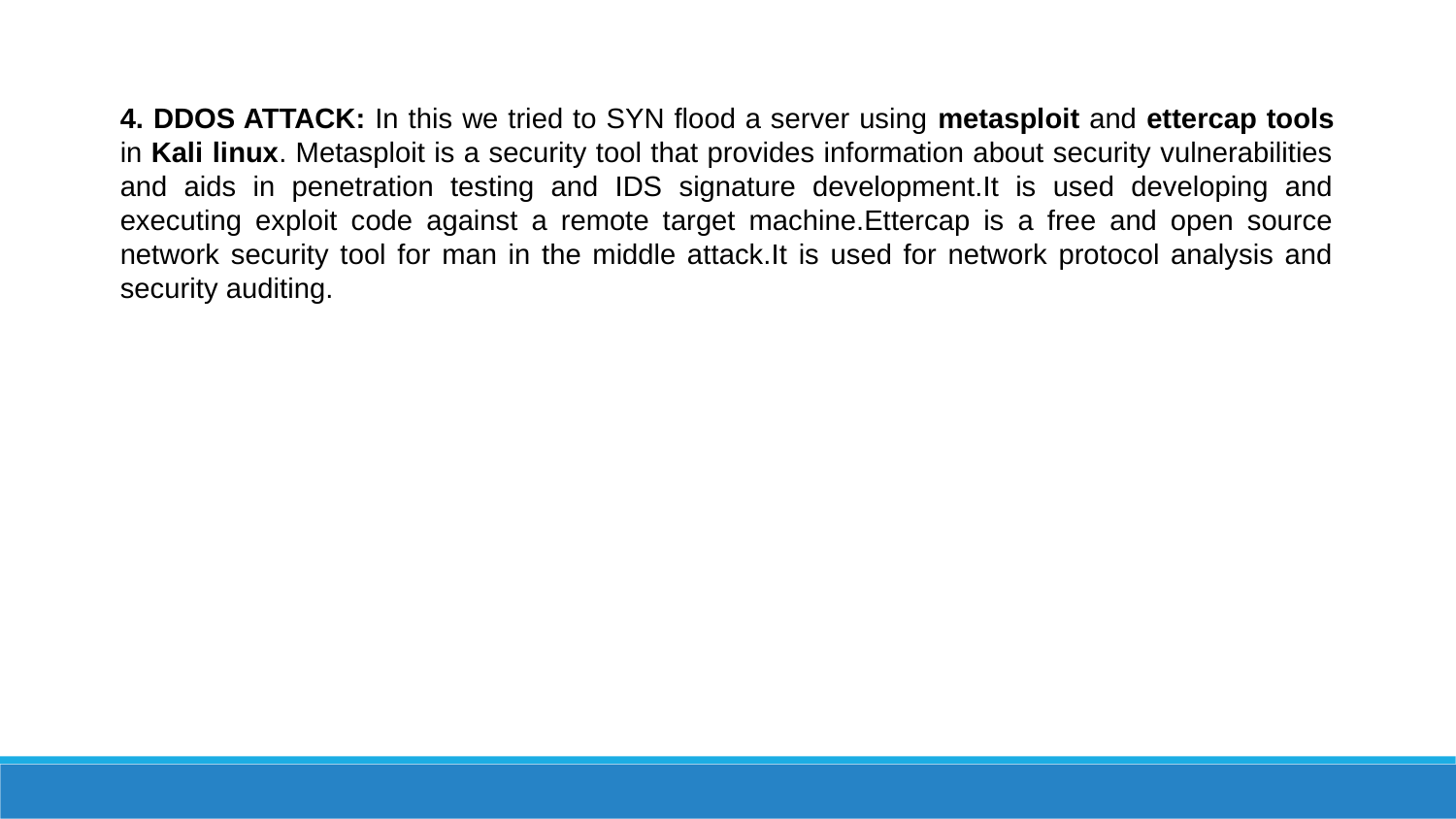

4. DDOS ATTACK: In this we tried to SYN flood a server using metasploit and ettercap tools in Kali linux. Metasploit is a security tool that provides information about security vulnerabilities and aids in penetration testing and IDS signature development.It is used developing and executing exploit code against a remote target machine.Ettercap is a free and open source network security tool for man in the middle attack.It is used for network protocol analysis and security auditing.